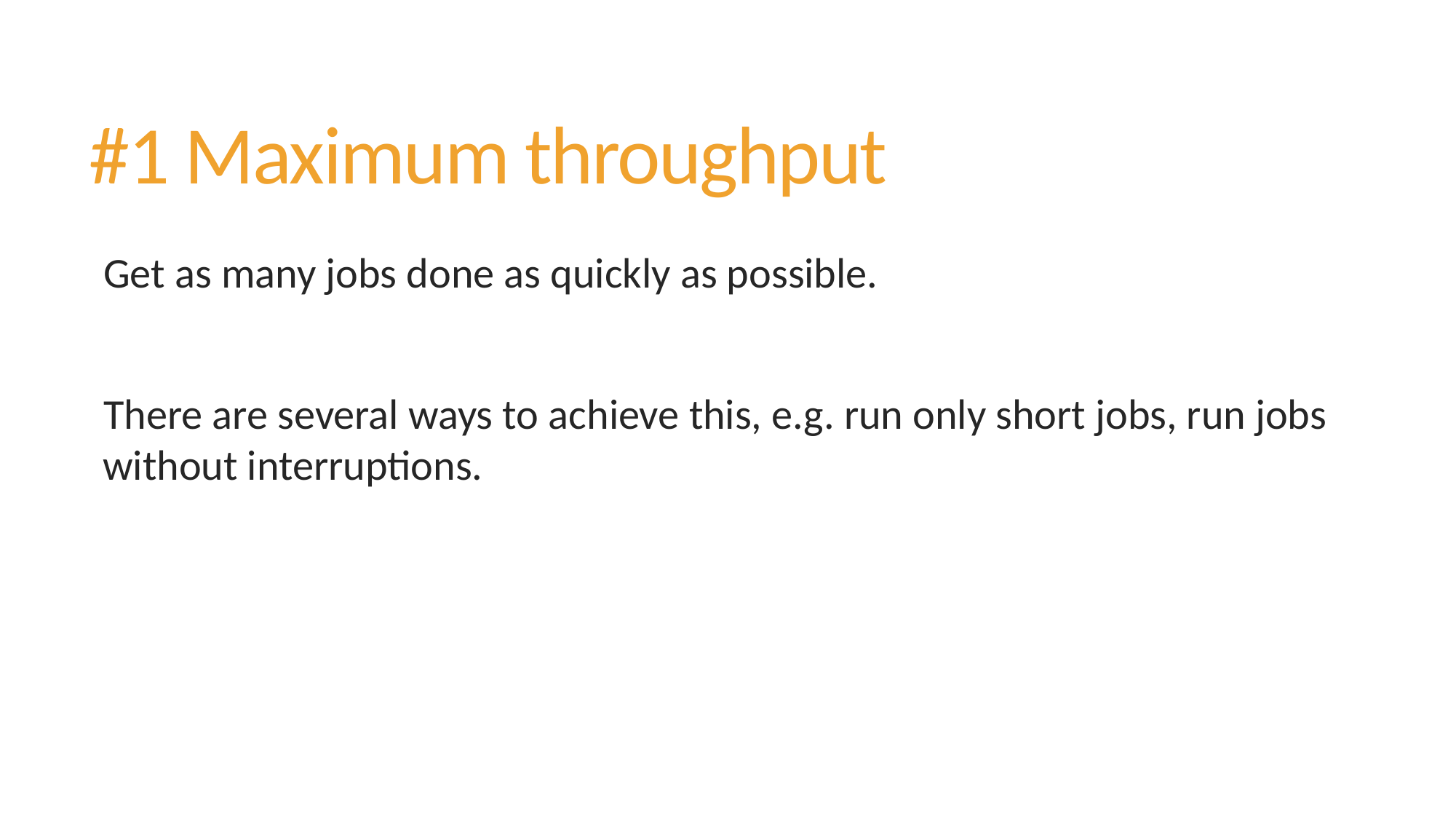

# #1 Maximum throughput
Get as many jobs done as quickly as possible.

There are several ways to achieve this, e.g. run only short jobs, run jobs without interruptions.